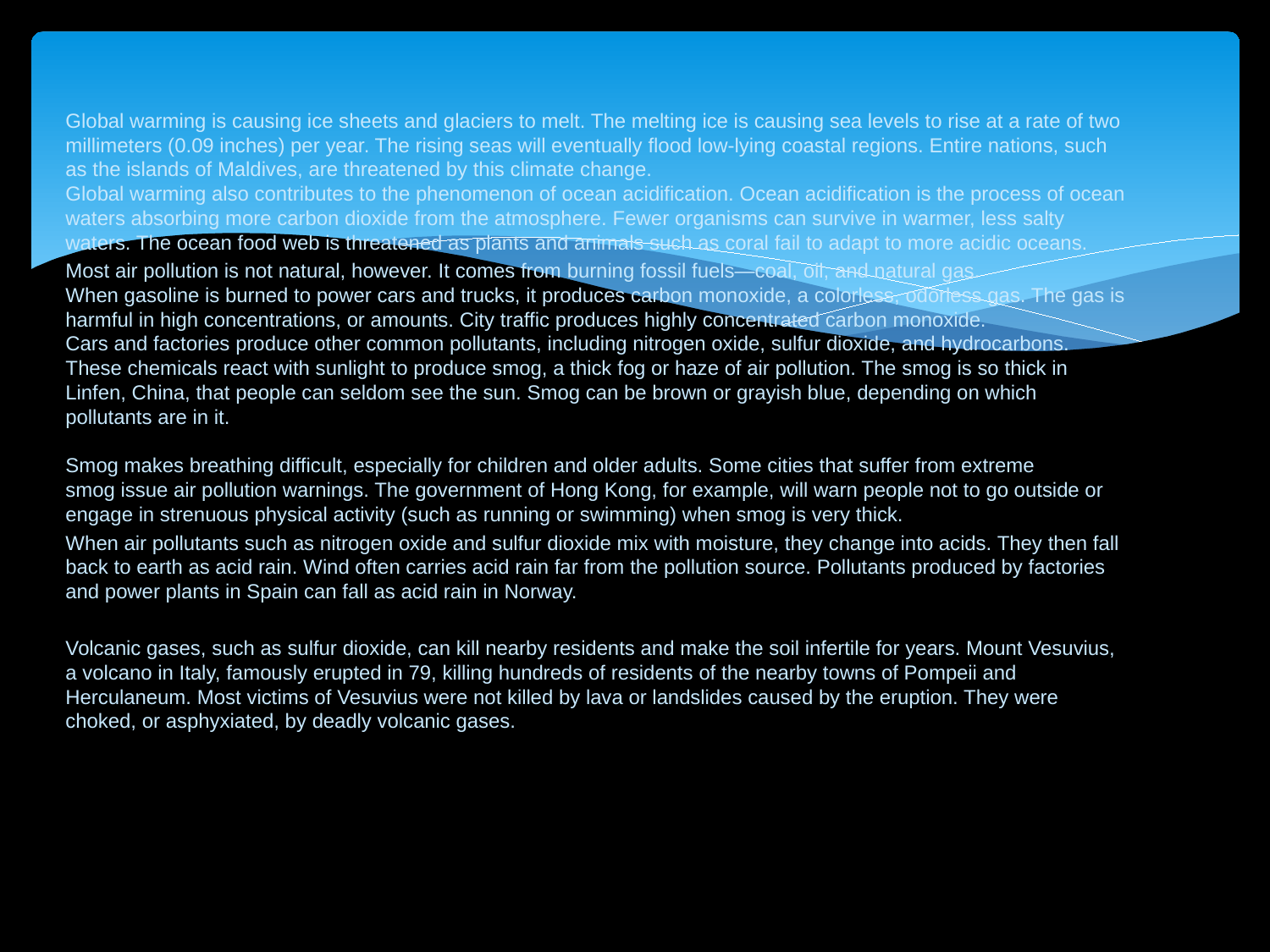

Global warming is causing ice sheets and glaciers to melt. The melting ice is causing sea levels to rise at a rate of two millimeters (0.09 inches) per year. The rising seas will eventually flood low-lying coastal regions. Entire nations, such as the islands of Maldives, are threatened by this climate change.
Global warming also contributes to the phenomenon of ocean acidification. Ocean acidification is the process of ocean waters absorbing more carbon dioxide from the atmosphere. Fewer organisms can survive in warmer, less salty waters. The ocean food web is threatened as plants and animals such as coral fail to adapt to more acidic oceans.
Most air pollution is not natural, however. It comes from burning fossil fuels—coal, oil, and natural gas. When gasoline is burned to power cars and trucks, it produces carbon monoxide, a colorless, odorless gas. The gas is harmful in high concentrations, or amounts. City traffic produces highly concentrated carbon monoxide.
Cars and factories produce other common pollutants, including nitrogen oxide, sulfur dioxide, and hydrocarbons. These chemicals react with sunlight to produce smog, a thick fog or haze of air pollution. The smog is so thick in Linfen, China, that people can seldom see the sun. Smog can be brown or grayish blue, depending on which pollutants are in it.
Smog makes breathing difficult, especially for children and older adults. Some cities that suffer from extreme smog issue air pollution warnings. The government of Hong Kong, for example, will warn people not to go outside or engage in strenuous physical activity (such as running or swimming) when smog is very thick.
When air pollutants such as nitrogen oxide and sulfur dioxide mix with moisture, they change into acids. They then fall back to earth as acid rain. Wind often carries acid rain far from the pollution source. Pollutants produced by factories and power plants in Spain can fall as acid rain in Norway.

Volcanic gases, such as sulfur dioxide, can kill nearby residents and make the soil infertile for years. Mount Vesuvius, a volcano in Italy, famously erupted in 79, killing hundreds of residents of the nearby towns of Pompeii and Herculaneum. Most victims of Vesuvius were not killed by lava or landslides caused by the eruption. They were choked, or asphyxiated, by deadly volcanic gases.